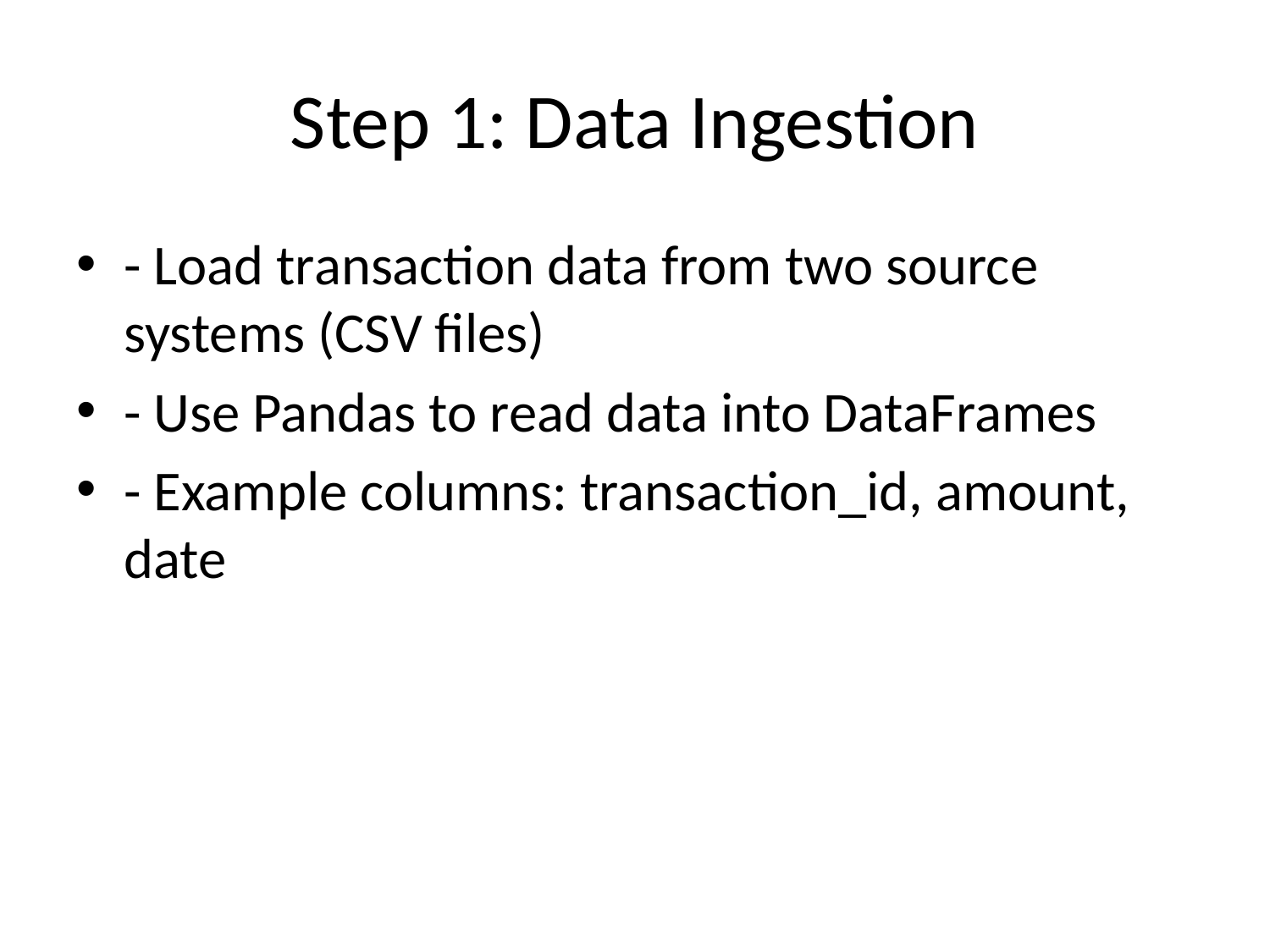

# Step 1: Data Ingestion
- Load transaction data from two source systems (CSV files)
- Use Pandas to read data into DataFrames
- Example columns: transaction_id, amount, date